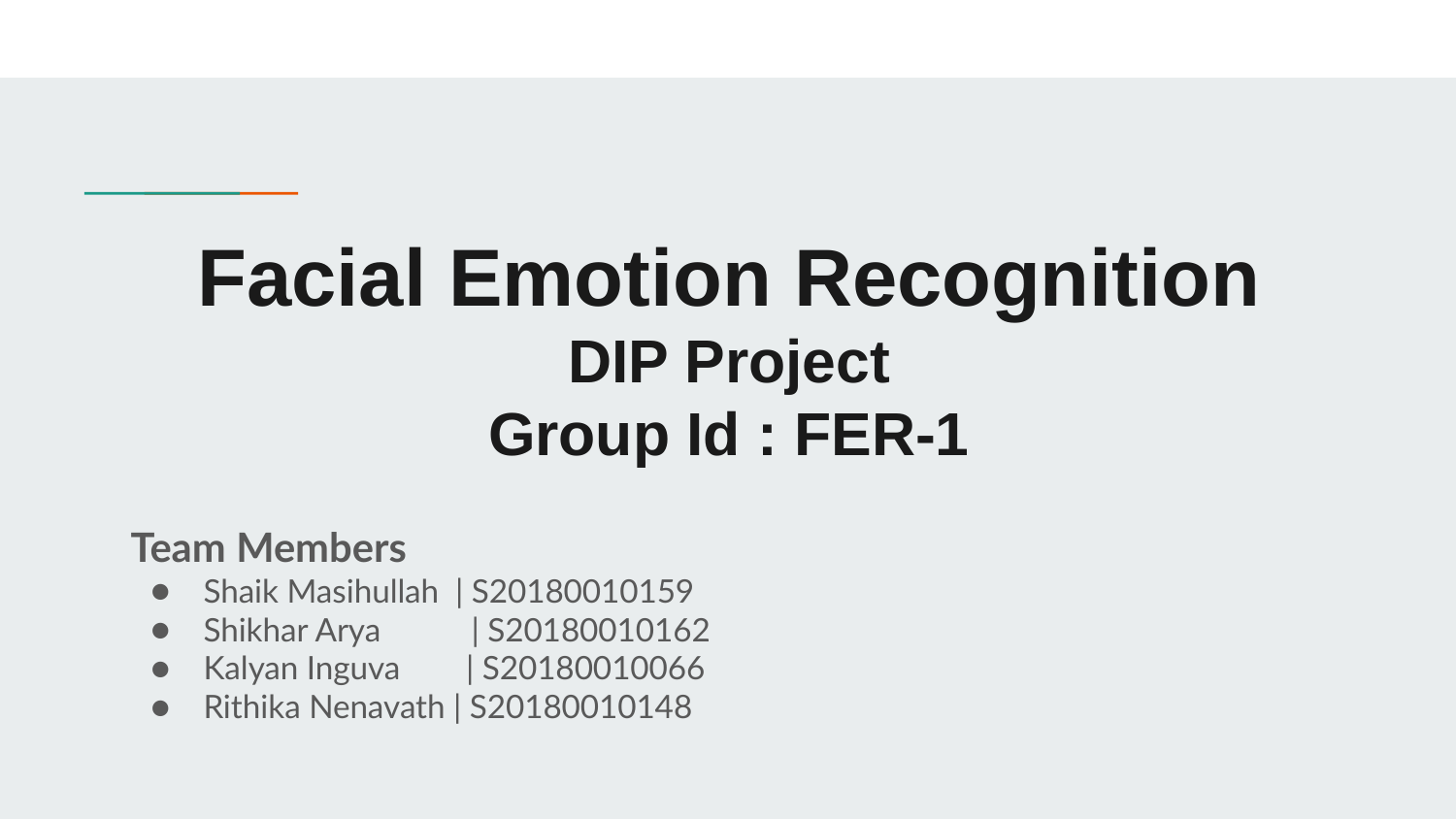

# Facial Emotion Recognition
DIP Project
Group Id : FER-1
Team Members
Shaik Masihullah  | S20180010159
Shikhar Arya           | S20180010162
Kalyan Inguva        | S20180010066
Rithika Nenavath | S20180010148